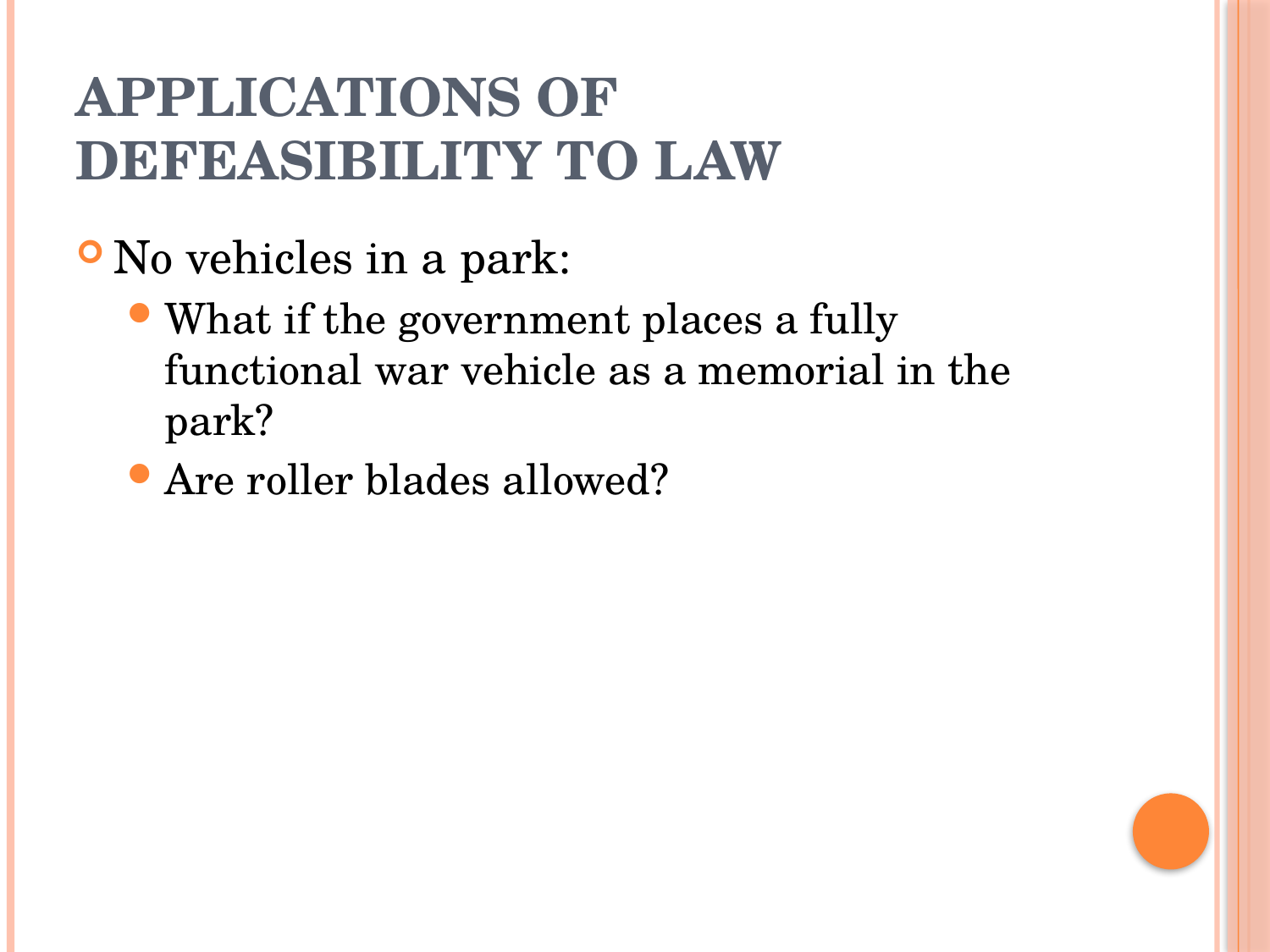

# Applications of Defeasibility to Law
No vehicles in a park:
What if the government places a fully functional war vehicle as a memorial in the park?
Are roller blades allowed?